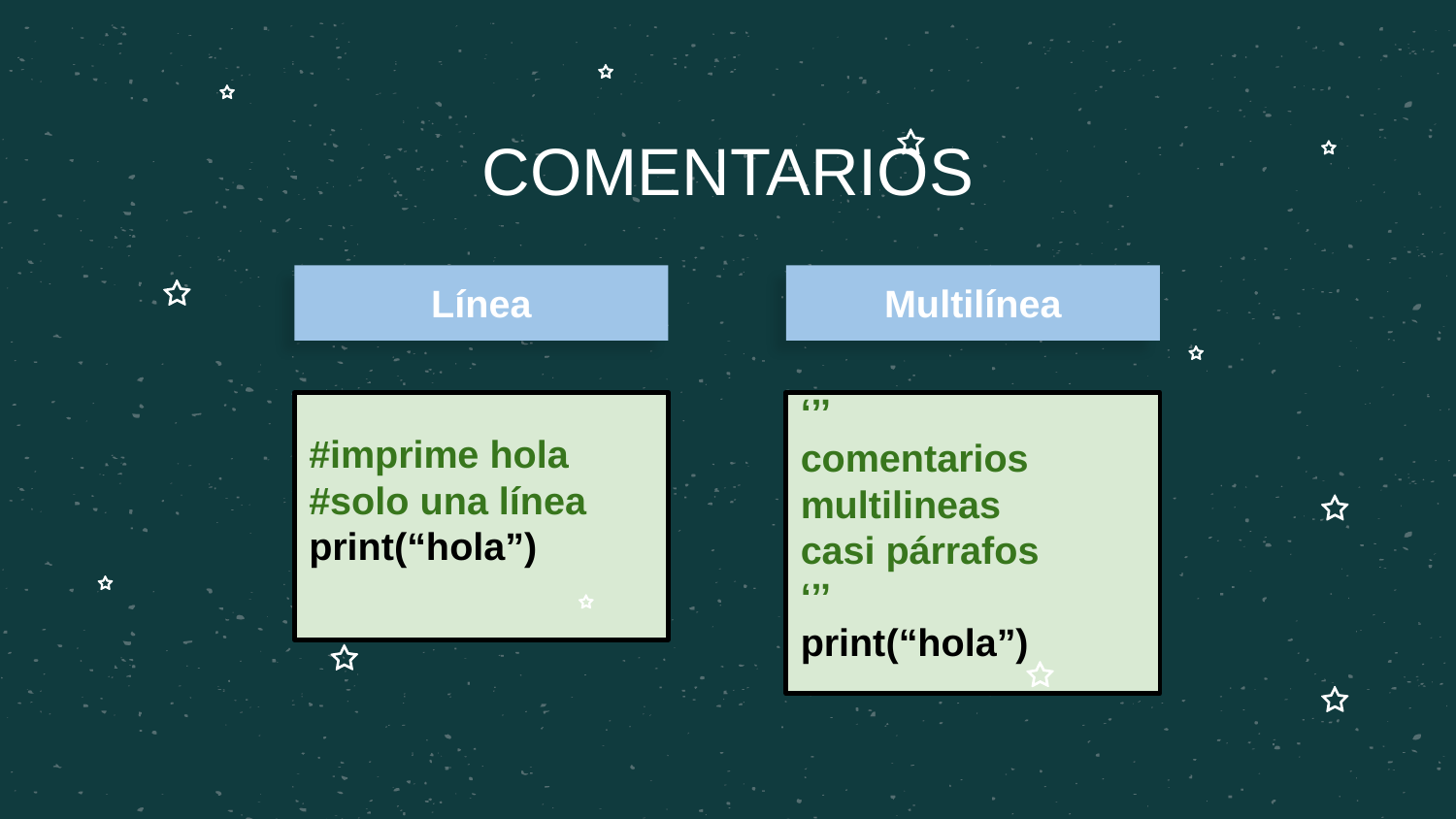

# COMENTARIOS
Línea
Multilínea
#imprime hola
#solo una línea
print(“hola”)

‘’’
comentarios
multilineas
casi párrafos
‘’’
print(“hola”)